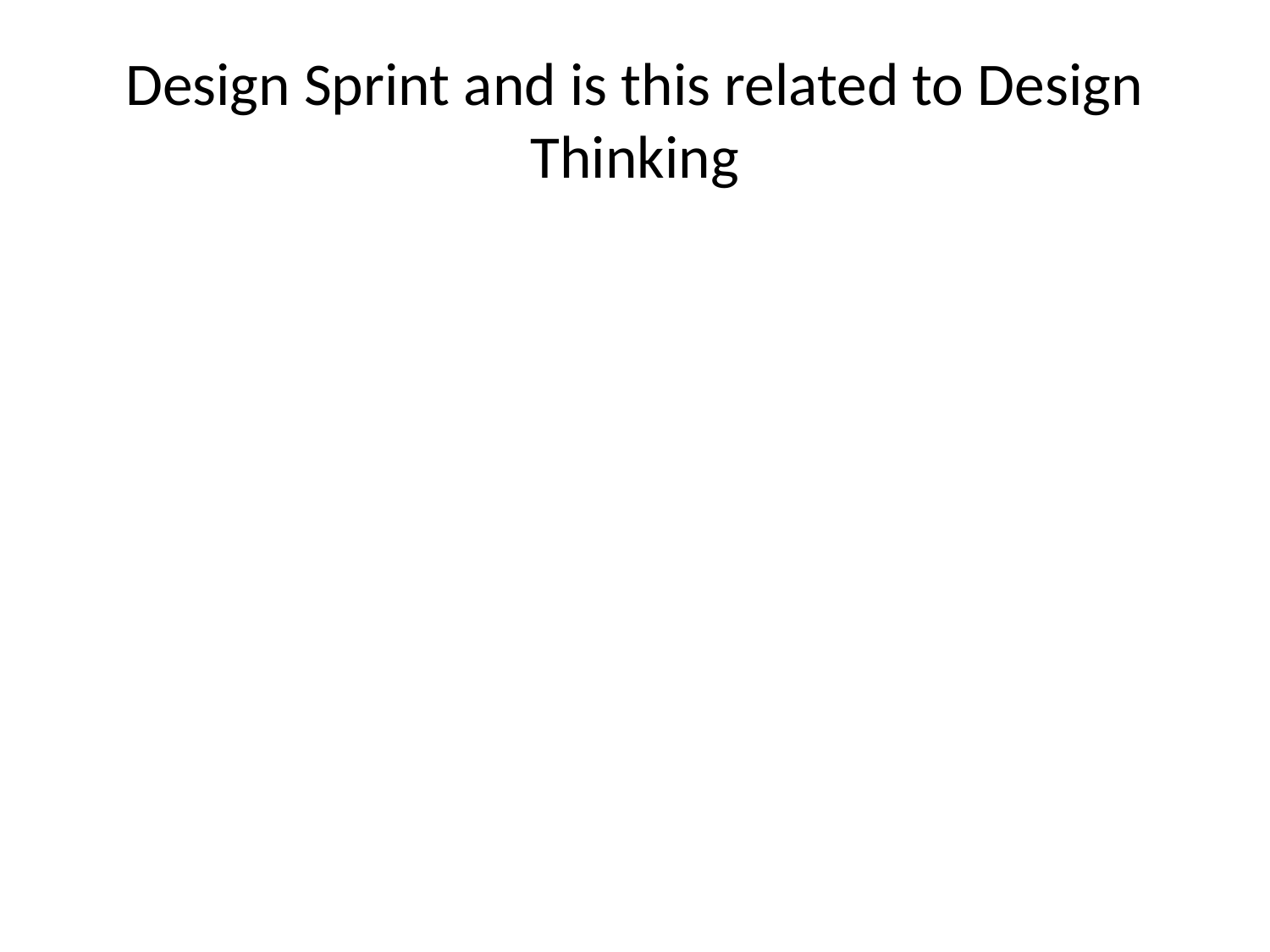

# Design Sprint and is this related to Design Thinking